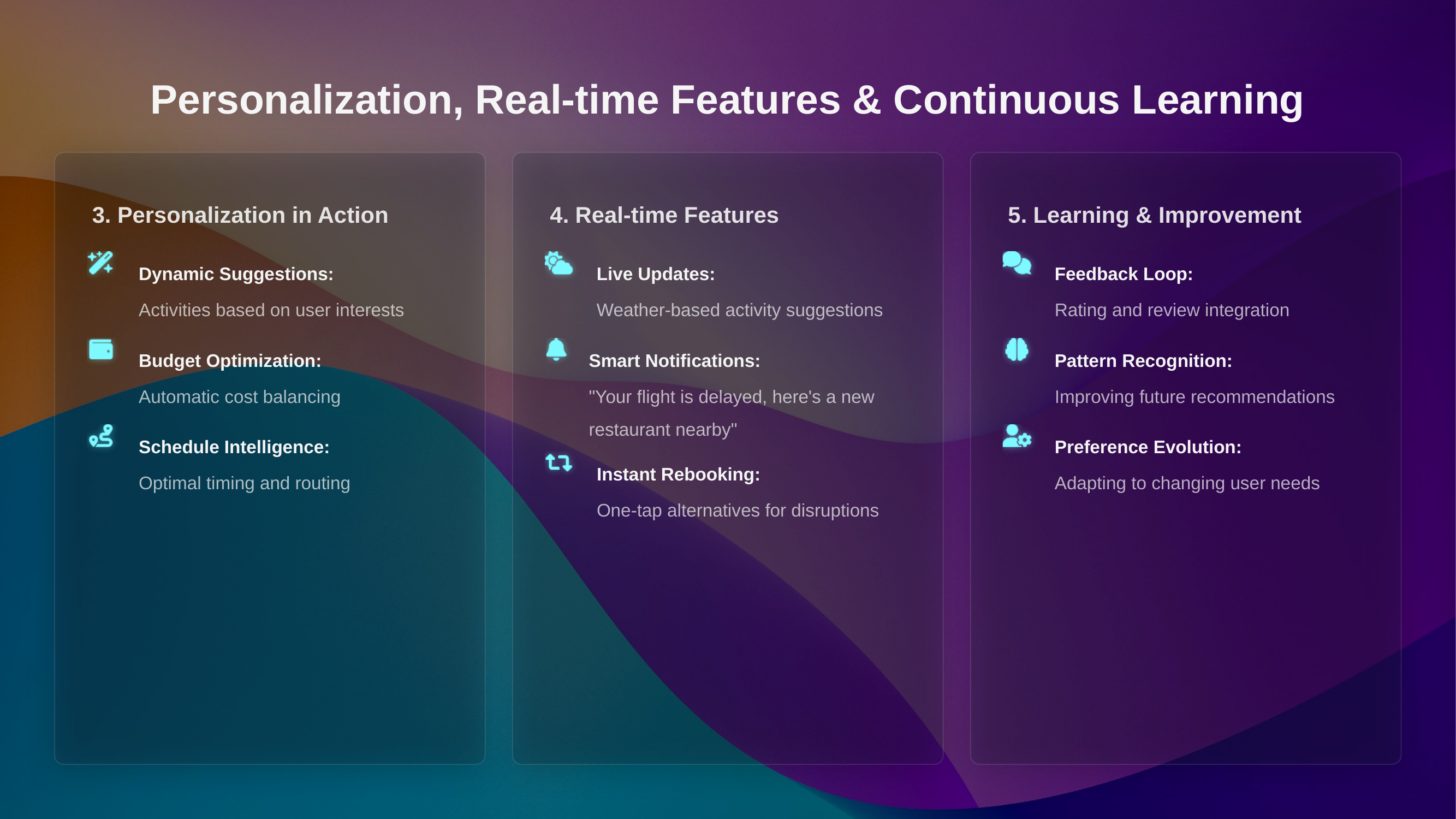

Personalization, Real-time Features & Continuous Learning

3. Personalization in Action
4. Real-time Features
5. Learning & Improvement

Dynamic Suggestions:
Activities based on user interests

Live Updates:
Weather-based activity suggestions

Feedback Loop:
Rating and review integration

Budget Optimization:
Automatic cost balancing

Smart Notifications:
"Your flight is delayed, here's a new restaurant nearby"

Pattern Recognition:
Improving future recommendations

Schedule Intelligence:
Optimal timing and routing

Preference Evolution:
Adapting to changing user needs

Instant Rebooking:
One-tap alternatives for disruptions